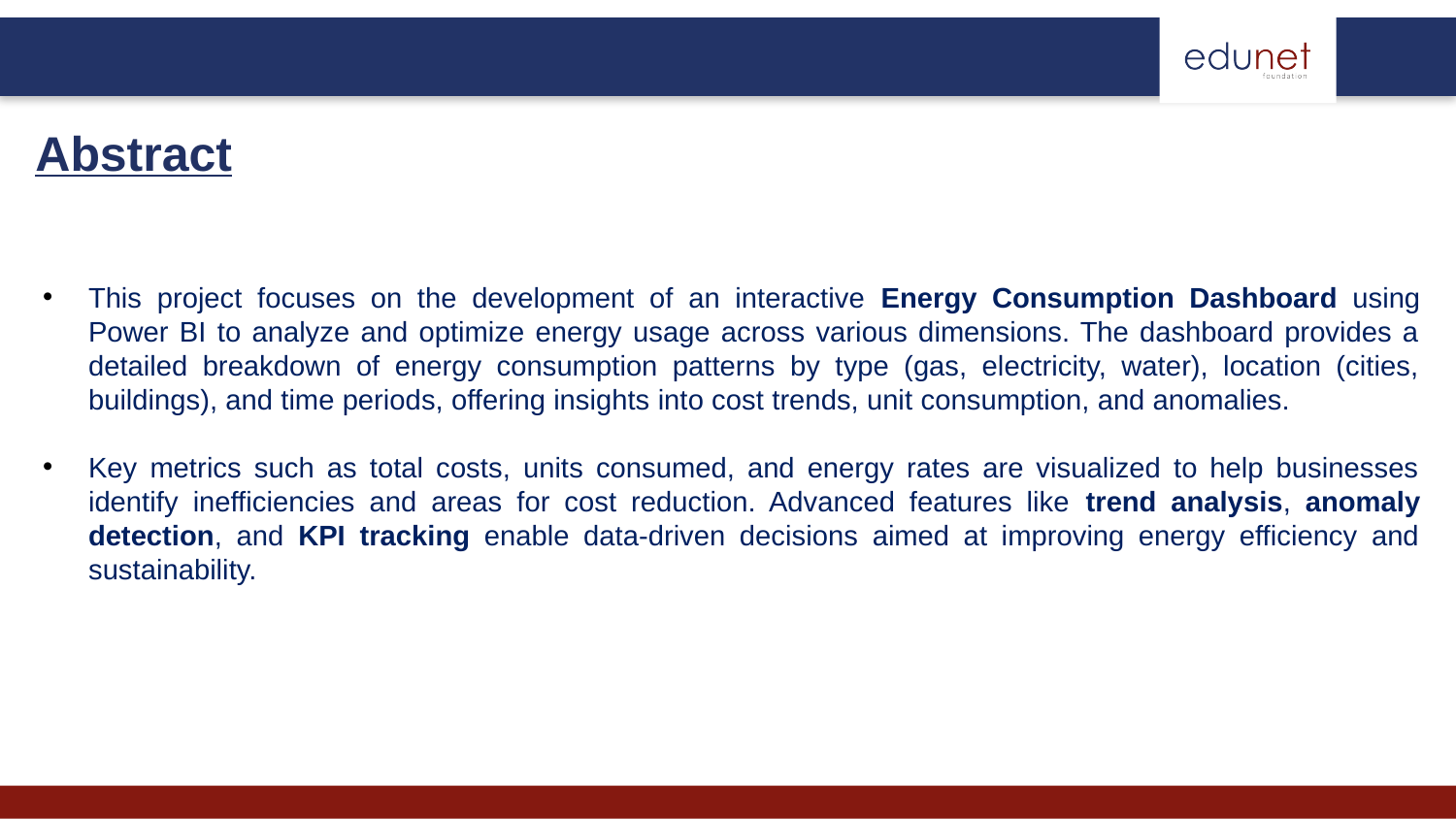

Abstract
This project focuses on the development of an interactive Energy Consumption Dashboard using Power BI to analyze and optimize energy usage across various dimensions. The dashboard provides a detailed breakdown of energy consumption patterns by type (gas, electricity, water), location (cities, buildings), and time periods, offering insights into cost trends, unit consumption, and anomalies.

Key metrics such as total costs, units consumed, and energy rates are visualized to help businesses identify inefficiencies and areas for cost reduction. Advanced features like trend analysis, anomaly detection, and KPI tracking enable data-driven decisions aimed at improving energy efficiency and sustainability.